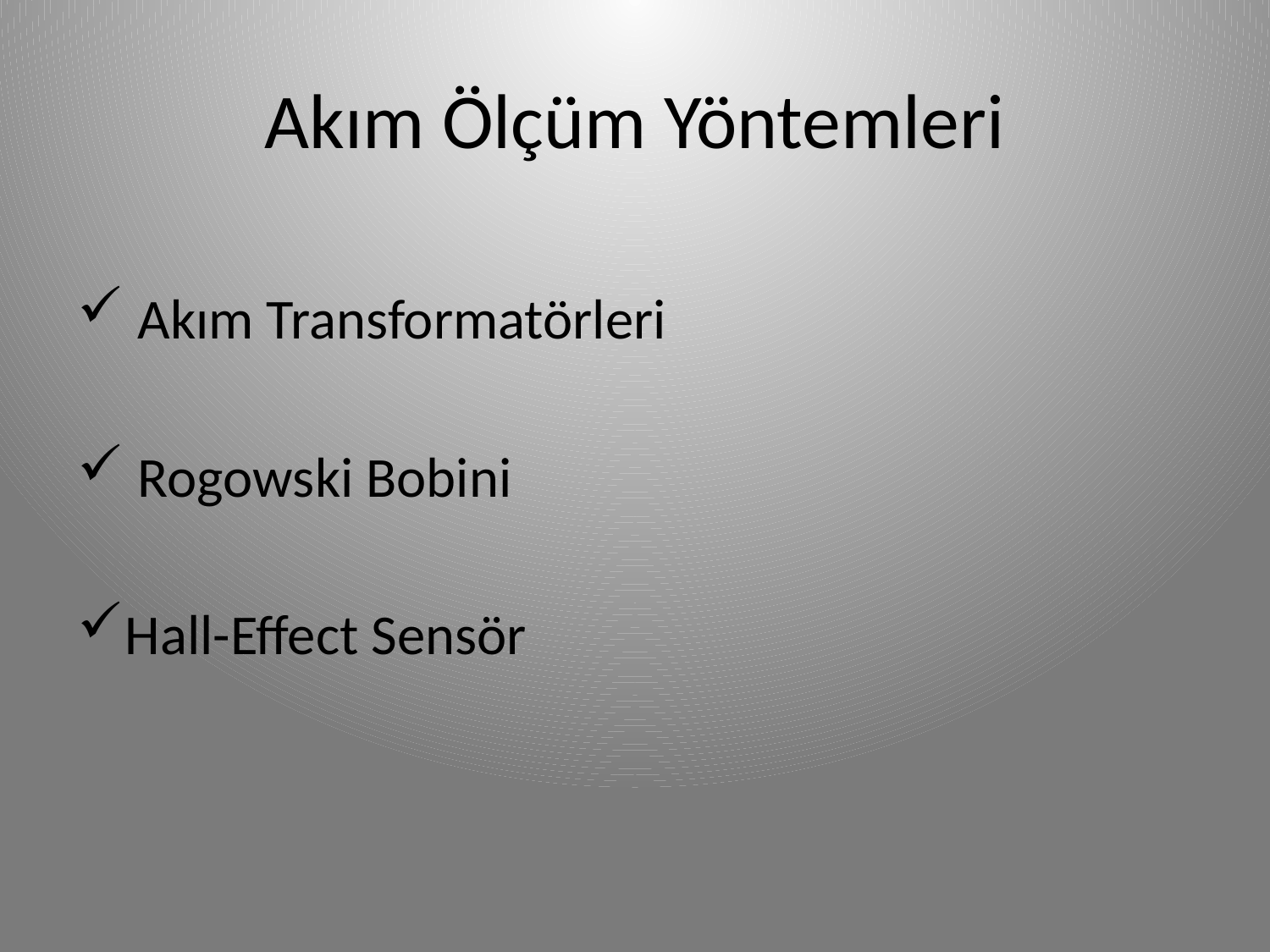

# Akım Ölçüm Yöntemleri
 Akım Transformatörleri

 Rogowski Bobini

Hall-Effect Sensör